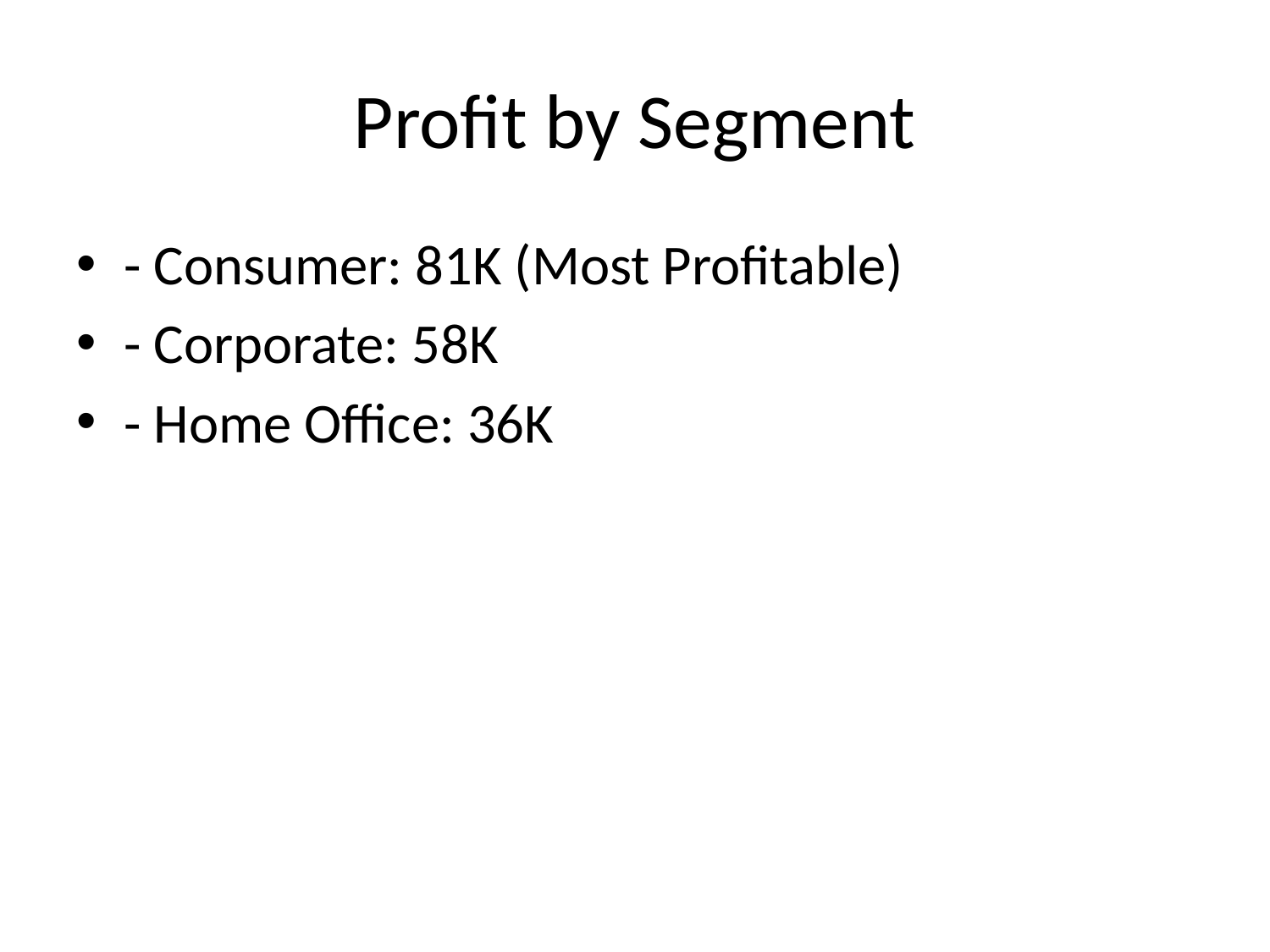

# Profit by Segment
- Consumer: 81K (Most Profitable)
- Corporate: 58K
- Home Office: 36K